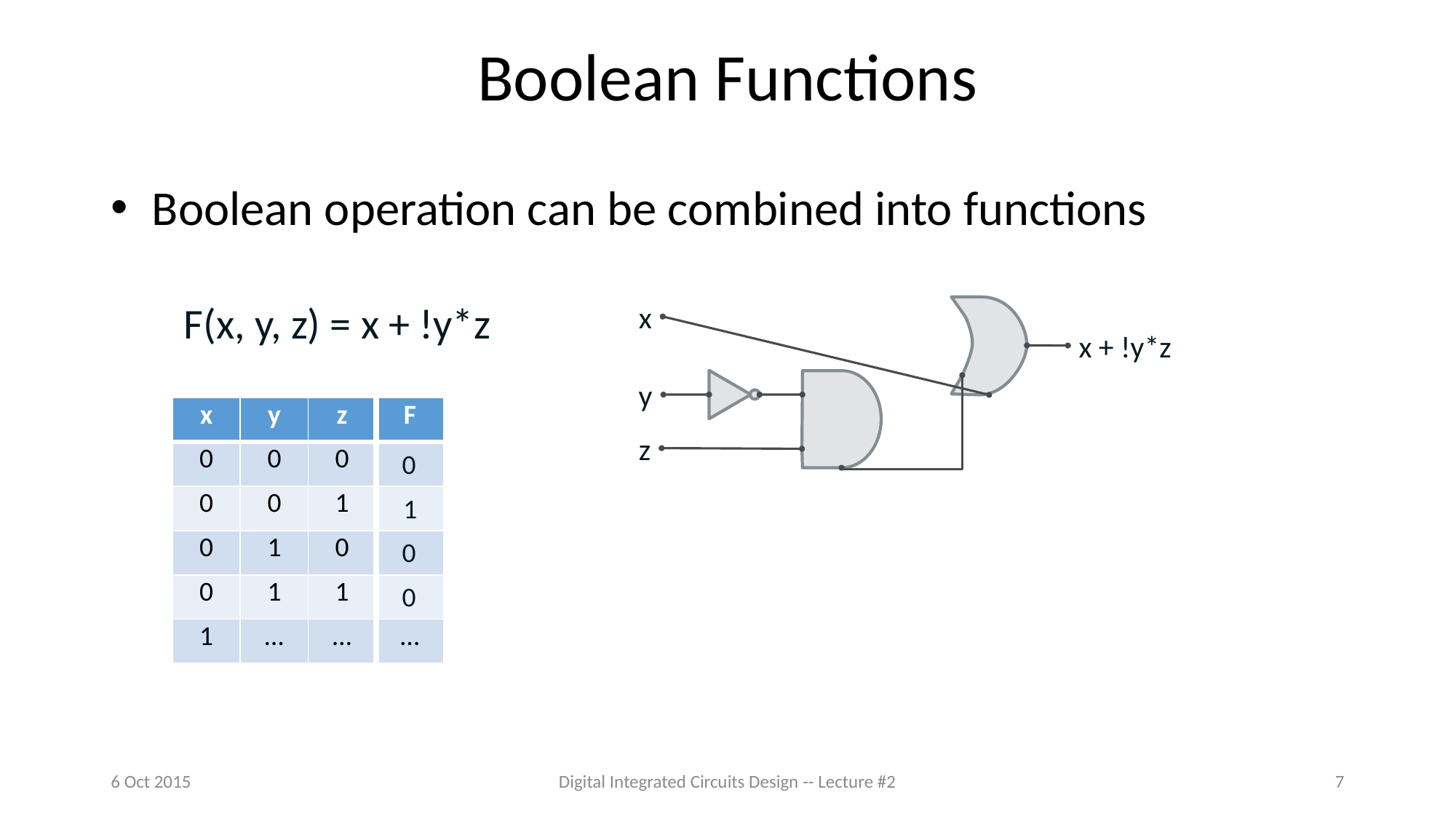

# Boolean Functions
Boolean operation can be combined into functions
F(x, y, z) = x + !y*z
x

x + !y*z

y
| x | y | z | F |
| --- | --- | --- | --- |
| 0 | 0 | 0 |  |
| 0 | 0 | 1 |  |
| 0 | 1 | 0 |  |
| 0 | 1 | 1 |  |
| 1 | … | … | … |
z
0
1
0
0
6 Oct 2015
Digital Integrated Circuits Design -- Lecture #2
7